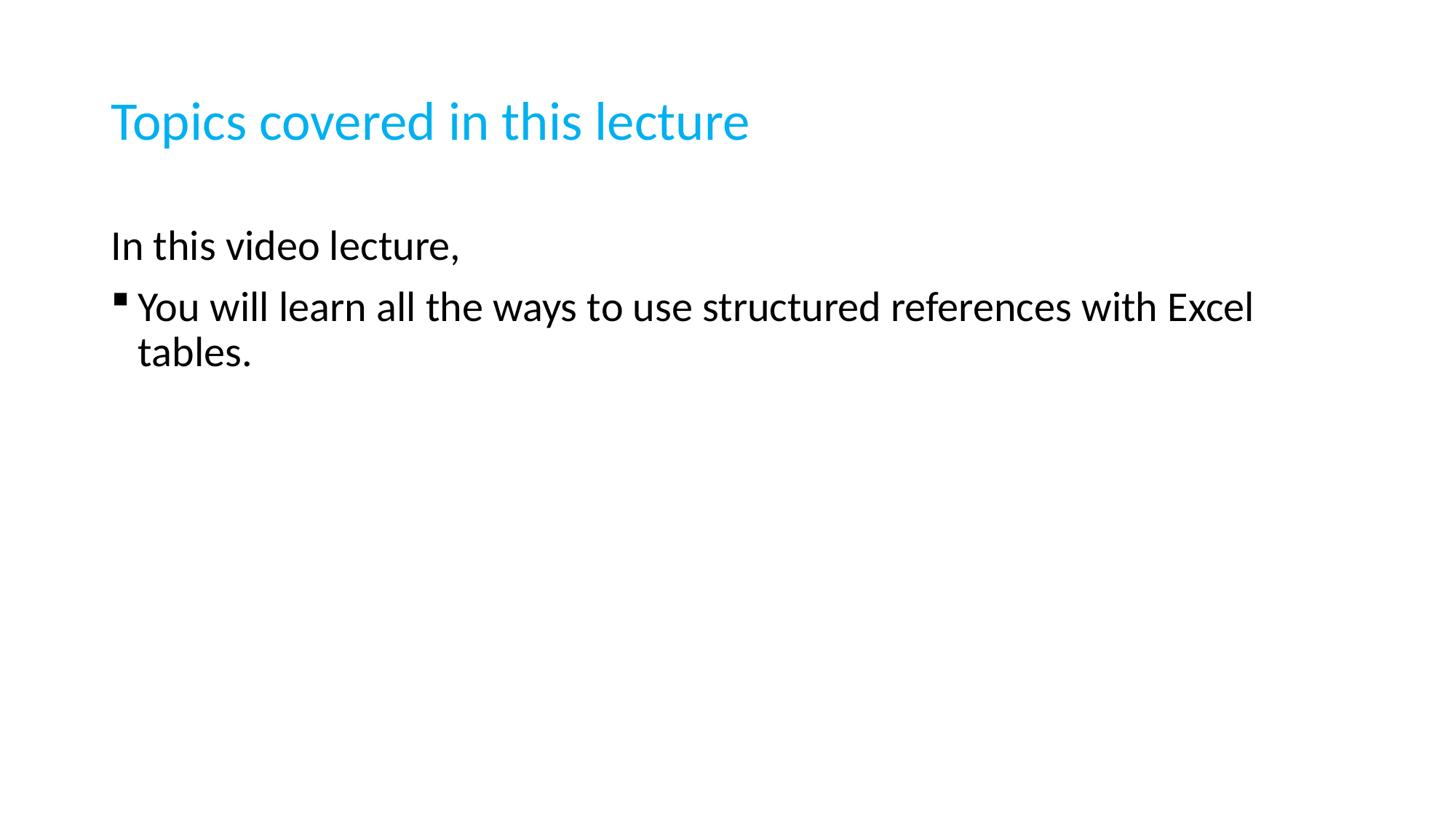

# Topics covered in this lecture
In this video lecture,
You will learn all the ways to use structured references with Excel tables.